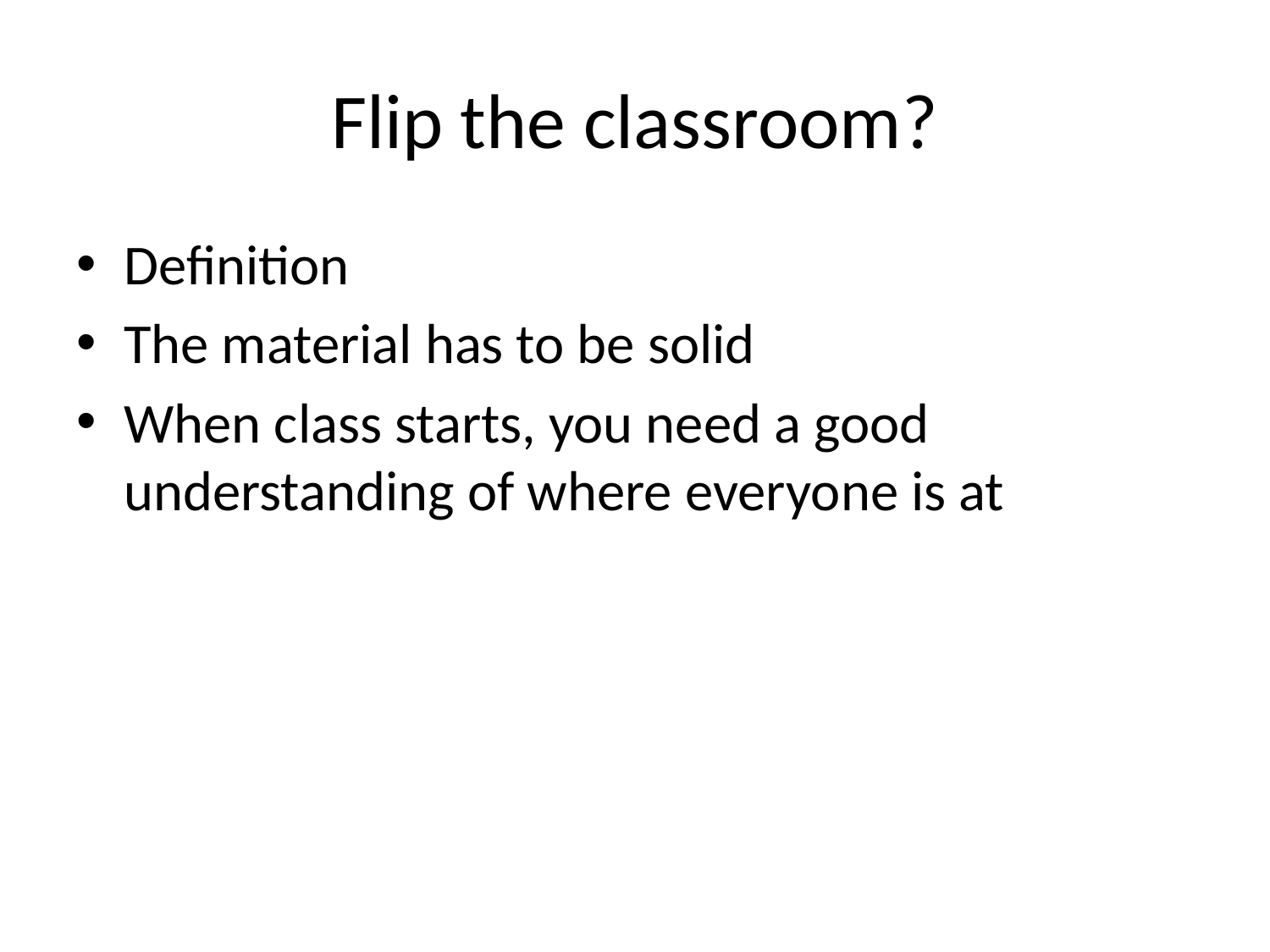

# Flip the classroom?
Definition
The material has to be solid
When class starts, you need a good understanding of where everyone is at